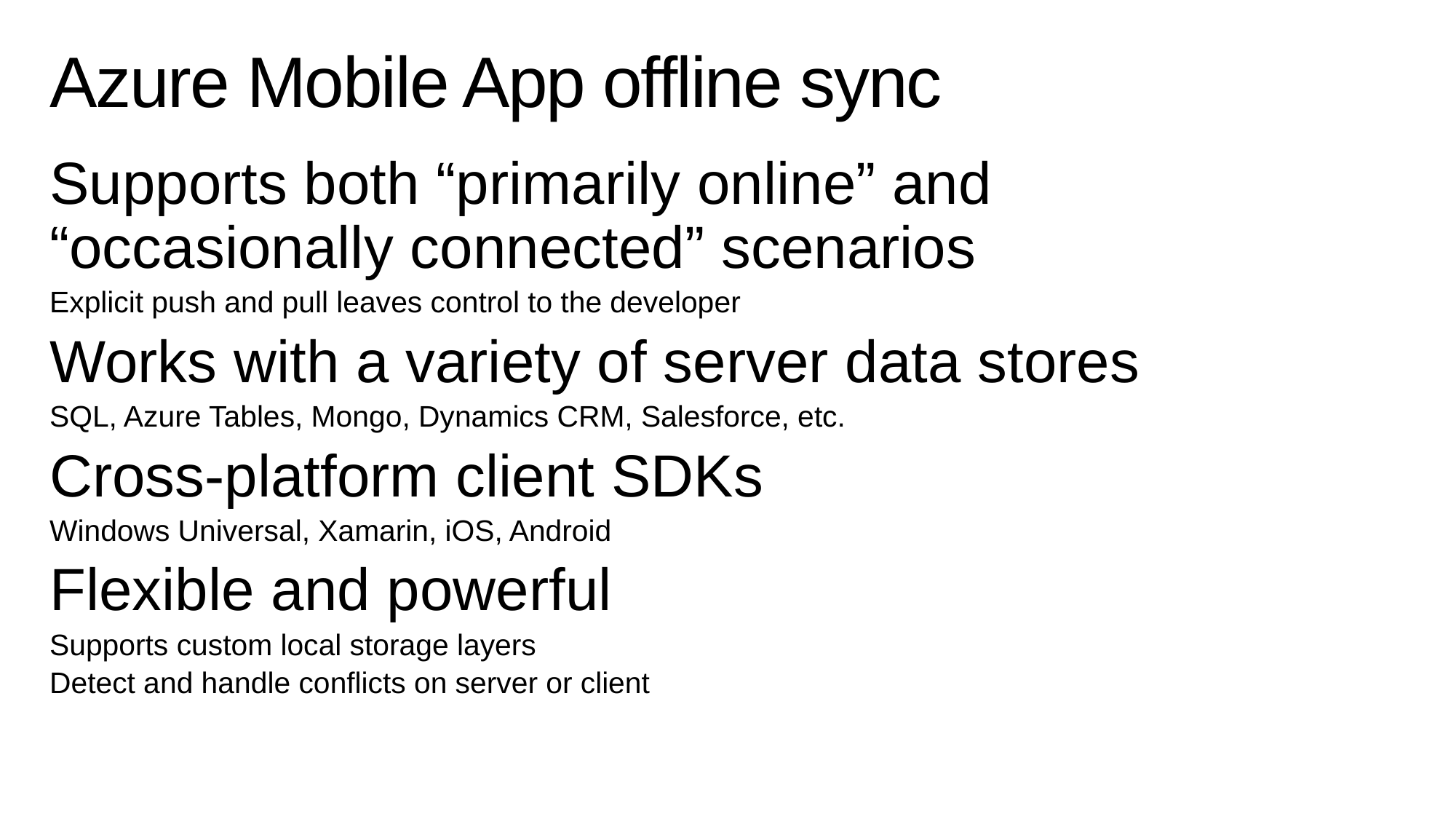

# Azure Mobile App offline sync
Supports both “primarily online” and
“occasionally connected” scenarios
Explicit push and pull leaves control to the developer
Works with a variety of server data stores
SQL, Azure Tables, Mongo, Dynamics CRM, Salesforce, etc.
Cross-platform client SDKs
Windows Universal, Xamarin, iOS, Android
Flexible and powerful
Supports custom local storage layers
Detect and handle conflicts on server or client